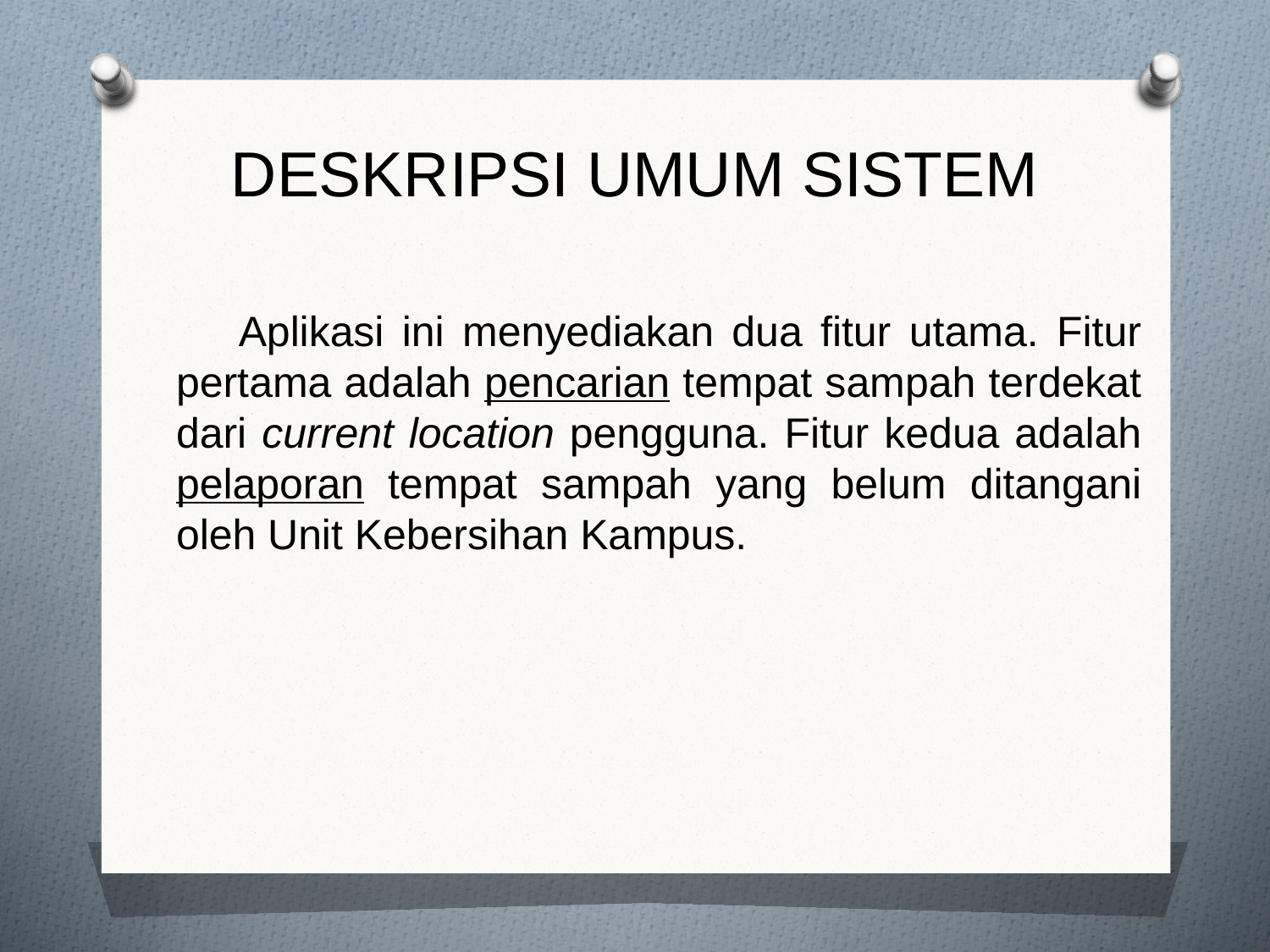

# DESKRIPSI UMUM SISTEM
Aplikasi ini menyediakan dua fitur utama. Fitur pertama adalah pencarian tempat sampah terdekat dari current location pengguna. Fitur kedua adalah pelaporan tempat sampah yang belum ditangani oleh Unit Kebersihan Kampus.